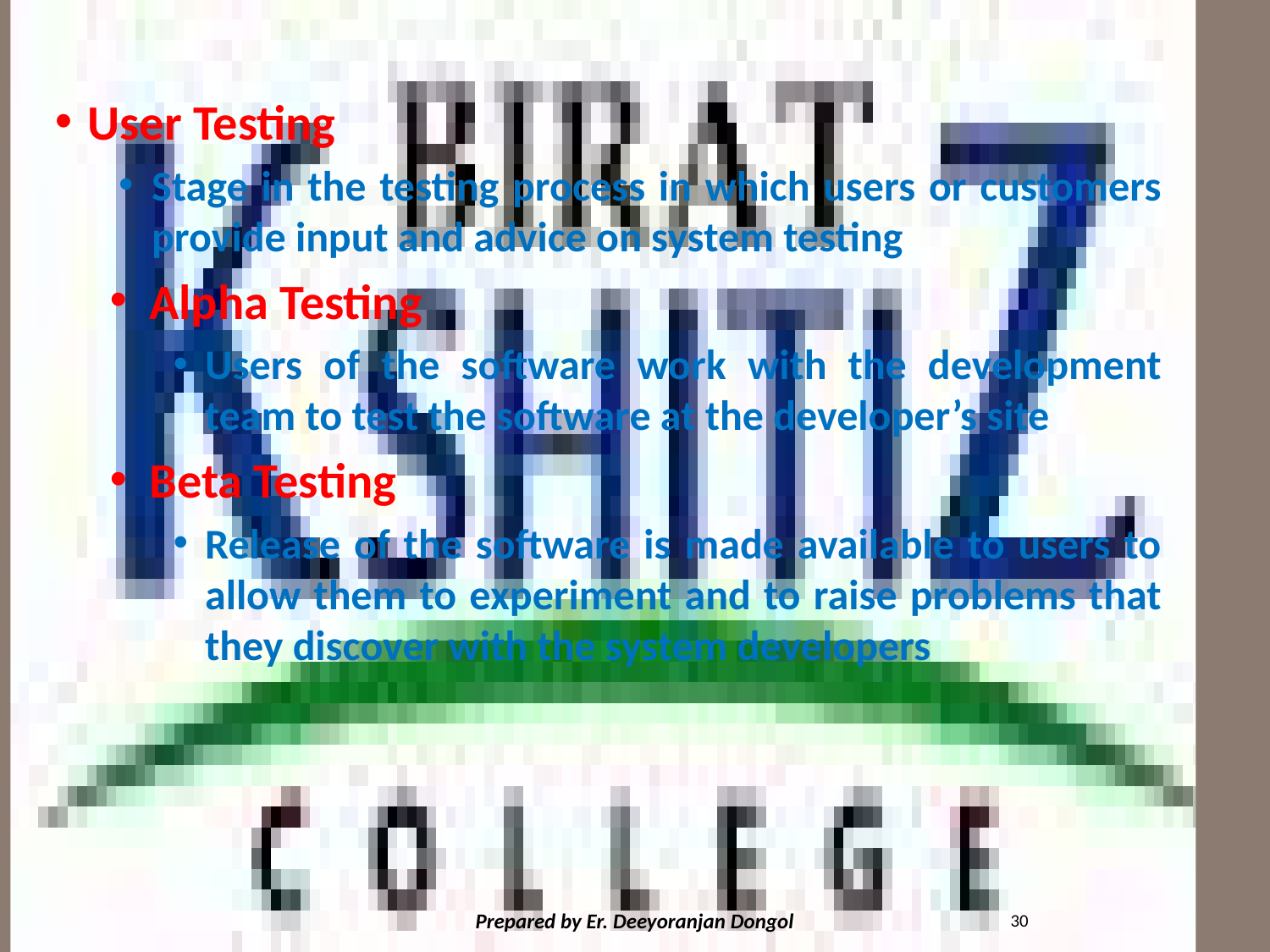

#
User Testing
Stage in the testing process in which users or customers provide input and advice on system testing
Alpha Testing
Users of the software work with the development team to test the software at the developer’s site
Beta Testing
Release of the software is made available to users to allow them to experiment and to raise problems that they discover with the system developers
30
Prepared by Er. Deeyoranjan Dongol